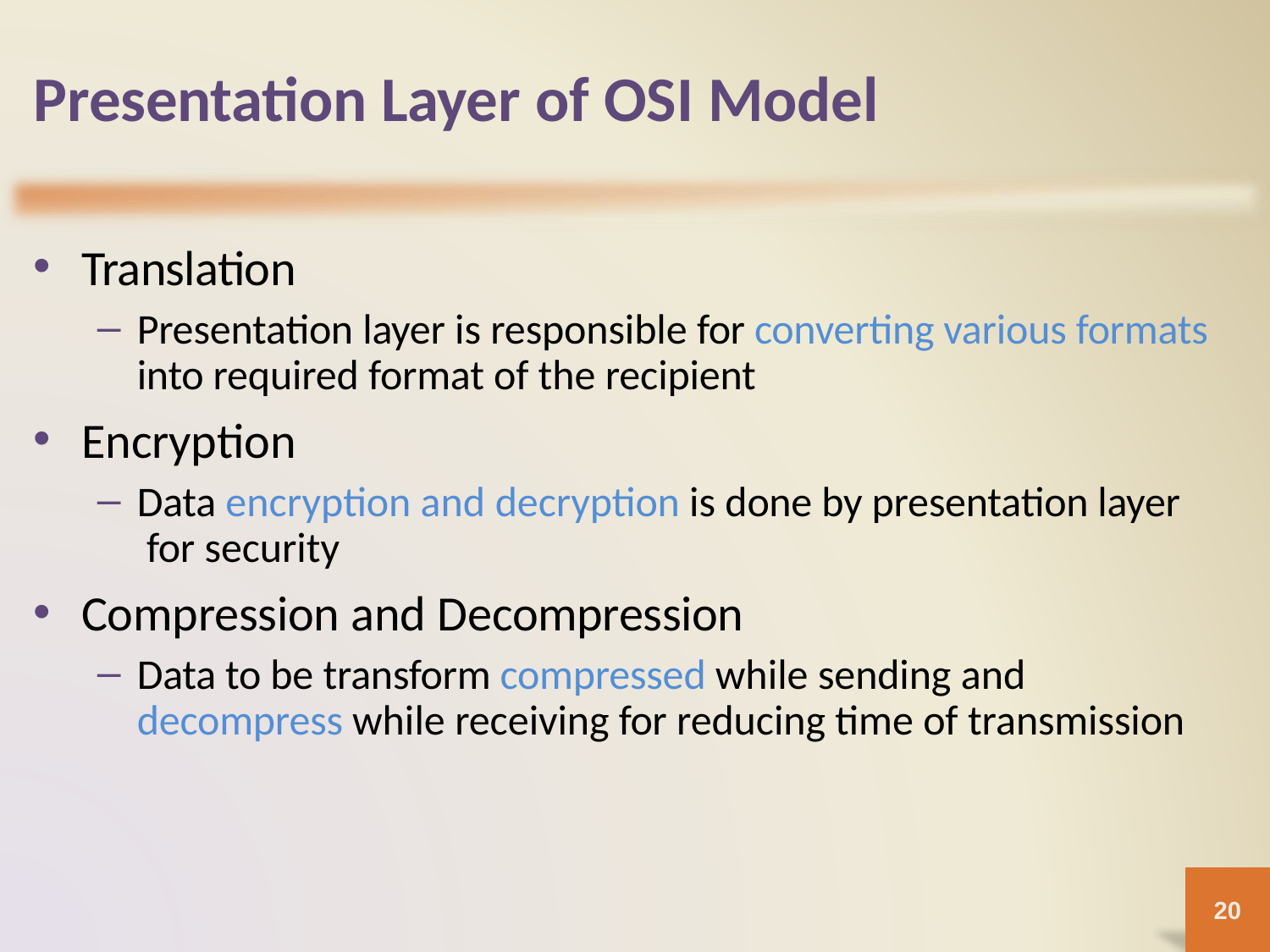

# Presentation Layer of OSI Model
Translation
Presentation layer is responsible for converting various formats  into required format of the recipient
Encryption
Data encryption and decryption is done by presentation layer  for security
Compression and Decompression
Data to be transform compressed while sending and  decompress while receiving for reducing time of transmission
20